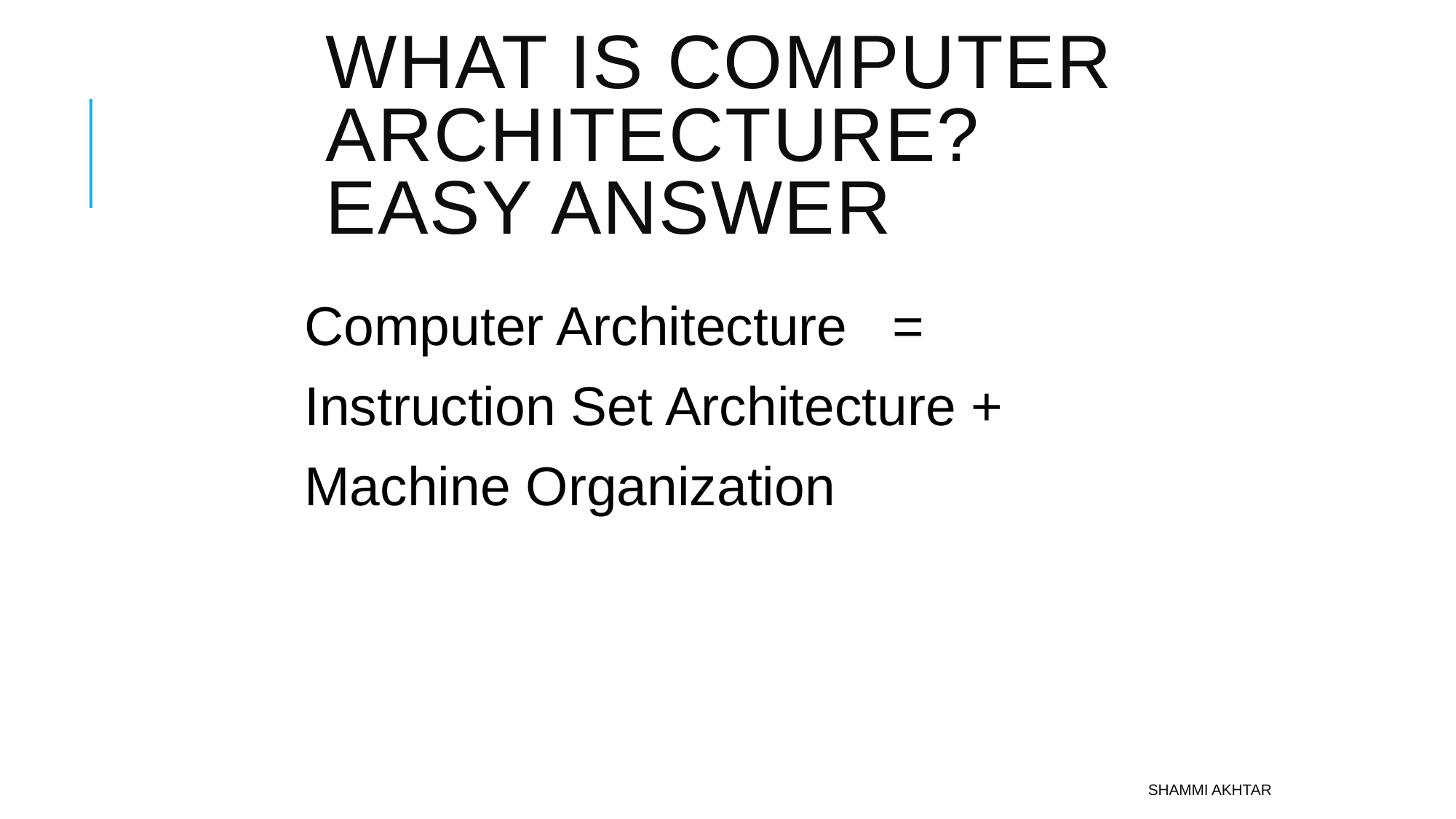

# What is Computer Architecture? Easy Answer
 Computer Architecture   =
 Instruction Set Architecture +
 Machine Organization

Shammi Akhtar
14